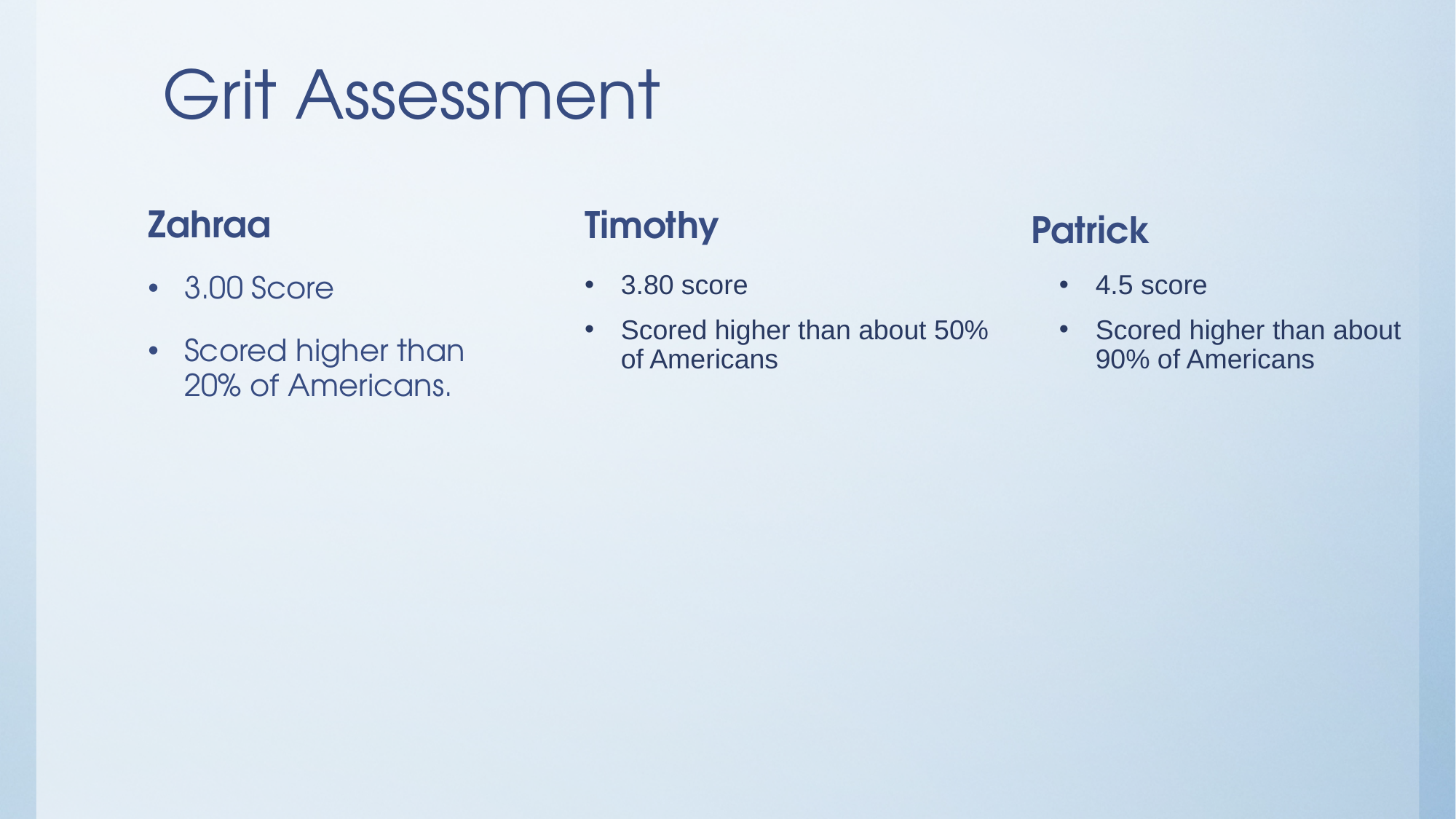

# Grit Assessment
Zahraa
Timothy
Patrick
3.00 Score
Scored higher than 20% of Americans.
3.80 score
Scored higher than about 50% of Americans
4.5 score
Scored higher than about 90% of Americans